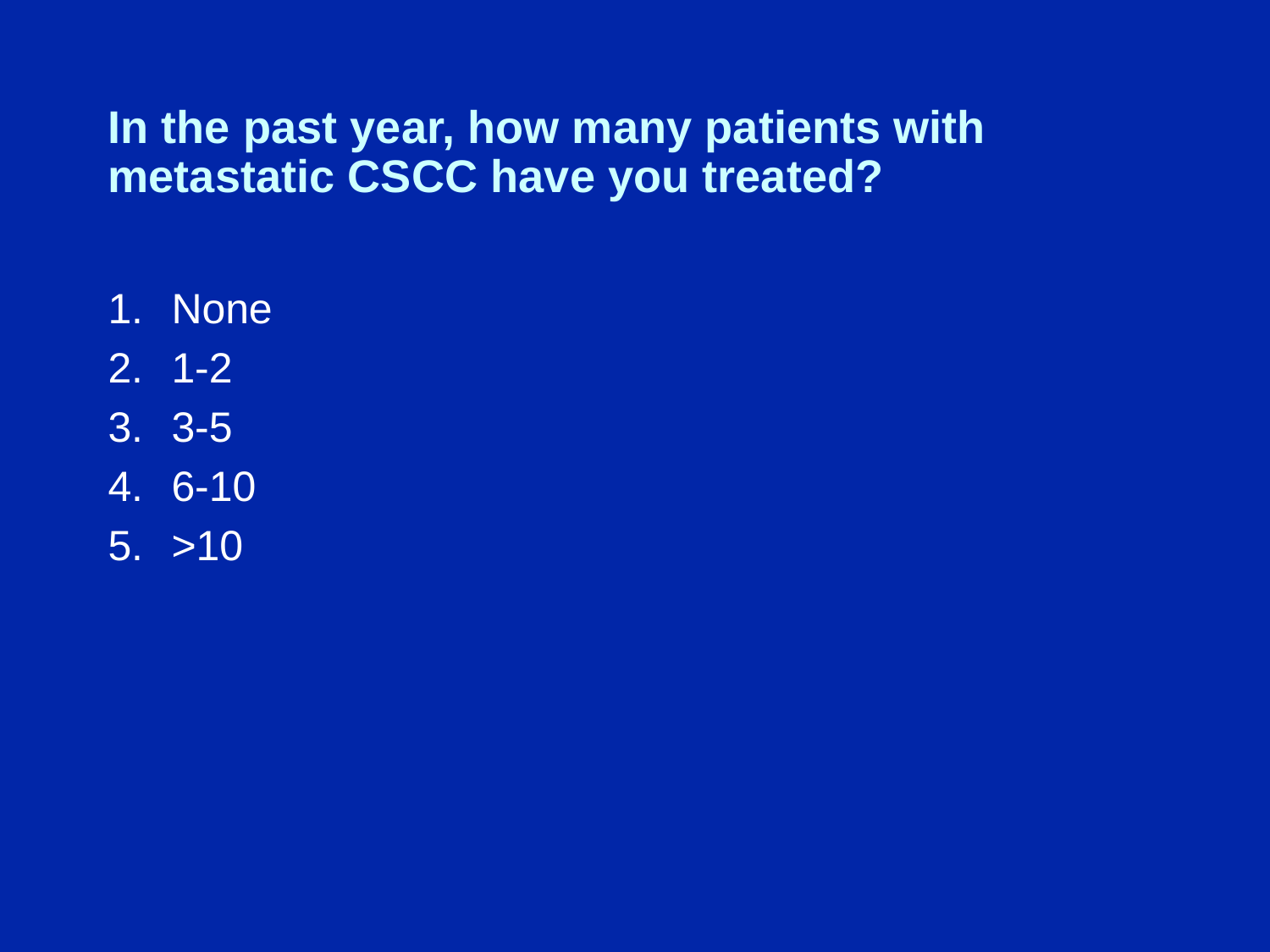

# In the past year, how many patients with metastatic CSCC have you treated?
None
1-2
3-5
6-10
>10